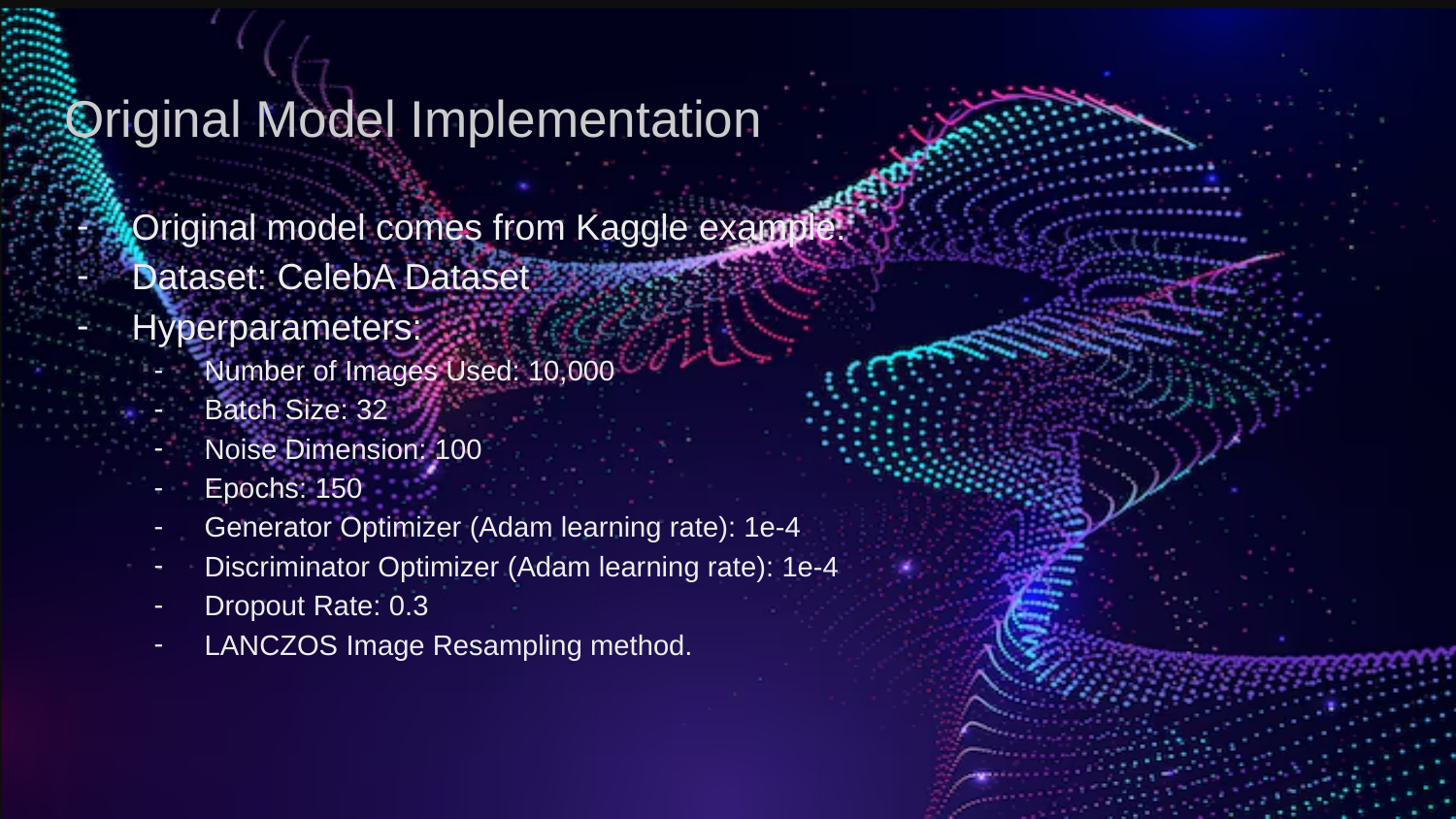

# Original Model Implementation
Original model comes from Kaggle example.
Dataset: CelebA Dataset
Hyperparameters:
Number of Images Used: 10,000
Batch Size: 32
Noise Dimension: 100
Epochs: 150
Generator Optimizer (Adam learning rate): 1e-4
Discriminator Optimizer (Adam learning rate): 1e-4
Dropout Rate: 0.3
LANCZOS Image Resampling method.